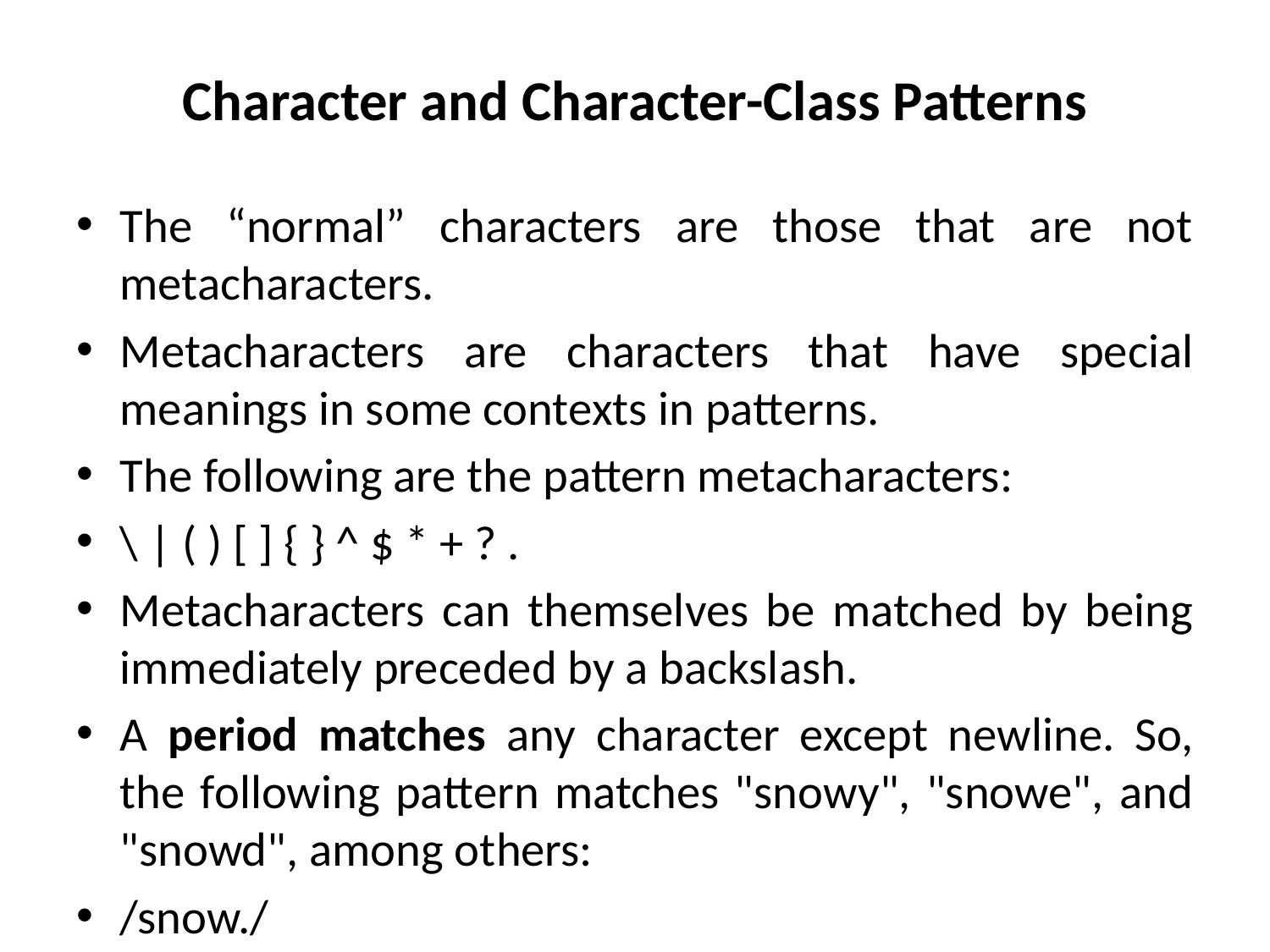

# Character and Character-Class Patterns
The “normal” characters are those that are not metacharacters.
Metacharacters are characters that have special meanings in some contexts in patterns.
The following are the pattern metacharacters:
\ | ( ) [ ] { } ^ $ * + ? .
Metacharacters can themselves be matched by being immediately preceded by a backslash.
A period matches any character except newline. So, the following pattern matches "snowy", "snowe", and "snowd", among others:
/snow./